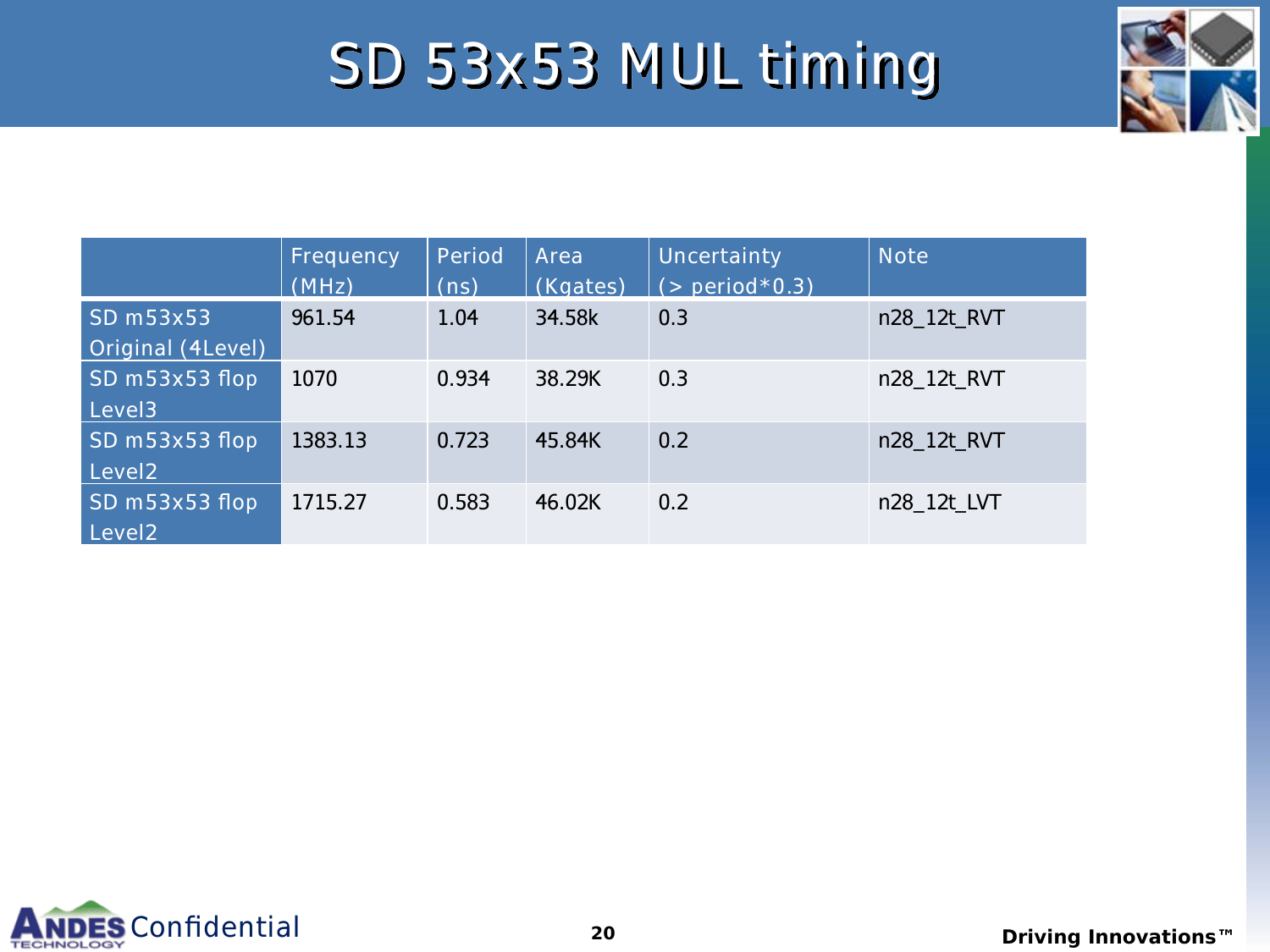

# SD 53x53 MUL timing
|  | Frequency (MHz) | Period (ns) | Area (Kgates) | Uncertainty (> period\*0.3) | Note |
| --- | --- | --- | --- | --- | --- |
| SD m53x53 Original (4Level) | 961.54 | 1.04 | 34.58k | 0.3 | n28\_12t\_RVT |
| SD m53x53 flop Level3 | 1070 | 0.934 | 38.29K | 0.3 | n28\_12t\_RVT |
| SD m53x53 flop Level2 | 1383.13 | 0.723 | 45.84K | 0.2 | n28\_12t\_RVT |
| SD m53x53 flop Level2 | 1715.27 | 0.583 | 46.02K | 0.2 | n28\_12t\_LVT |